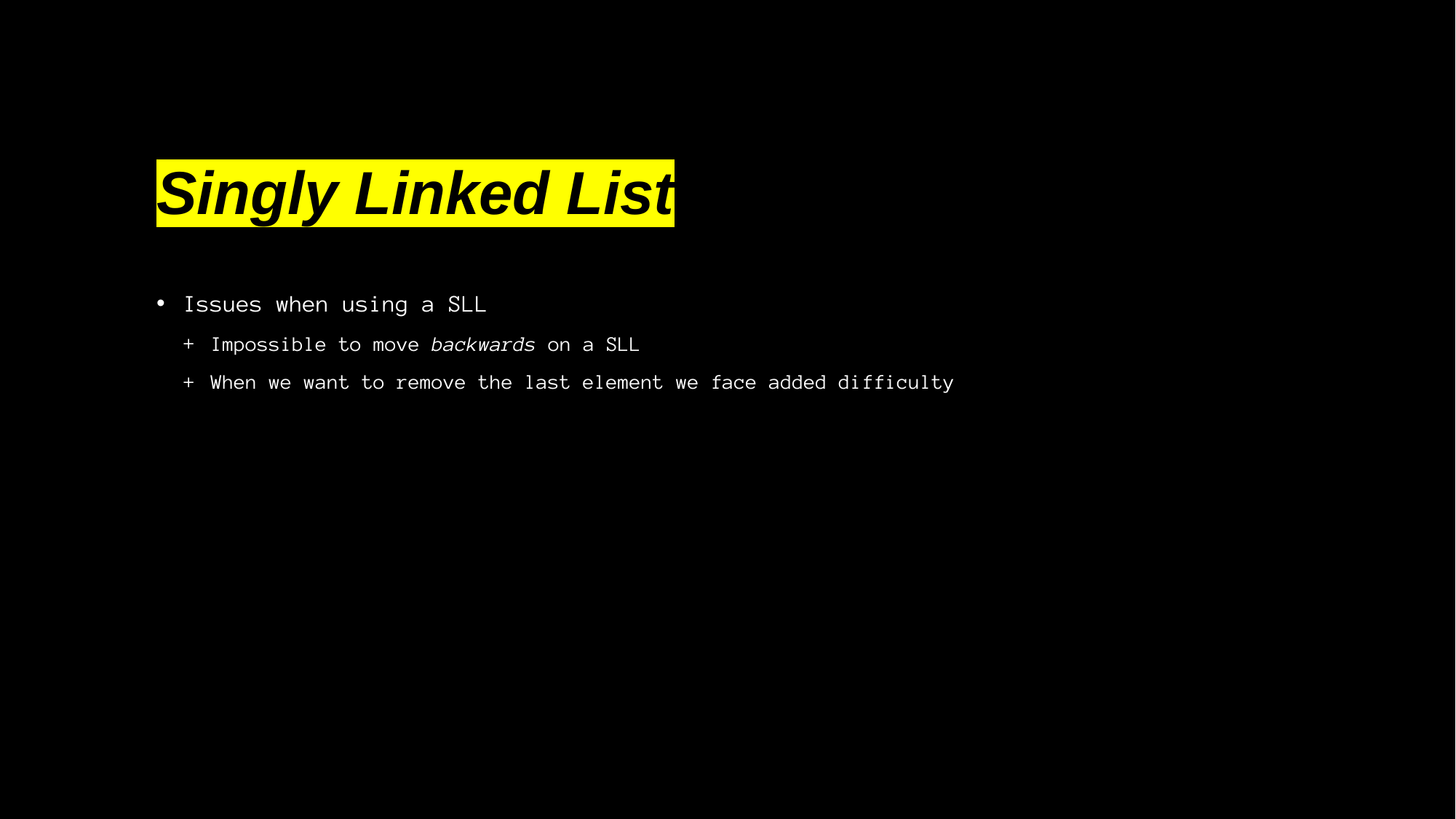

# Singly Linked List
Issues when using a SLL
Impossible to move backwards on a SLL
When we want to remove the last element we face added difficulty